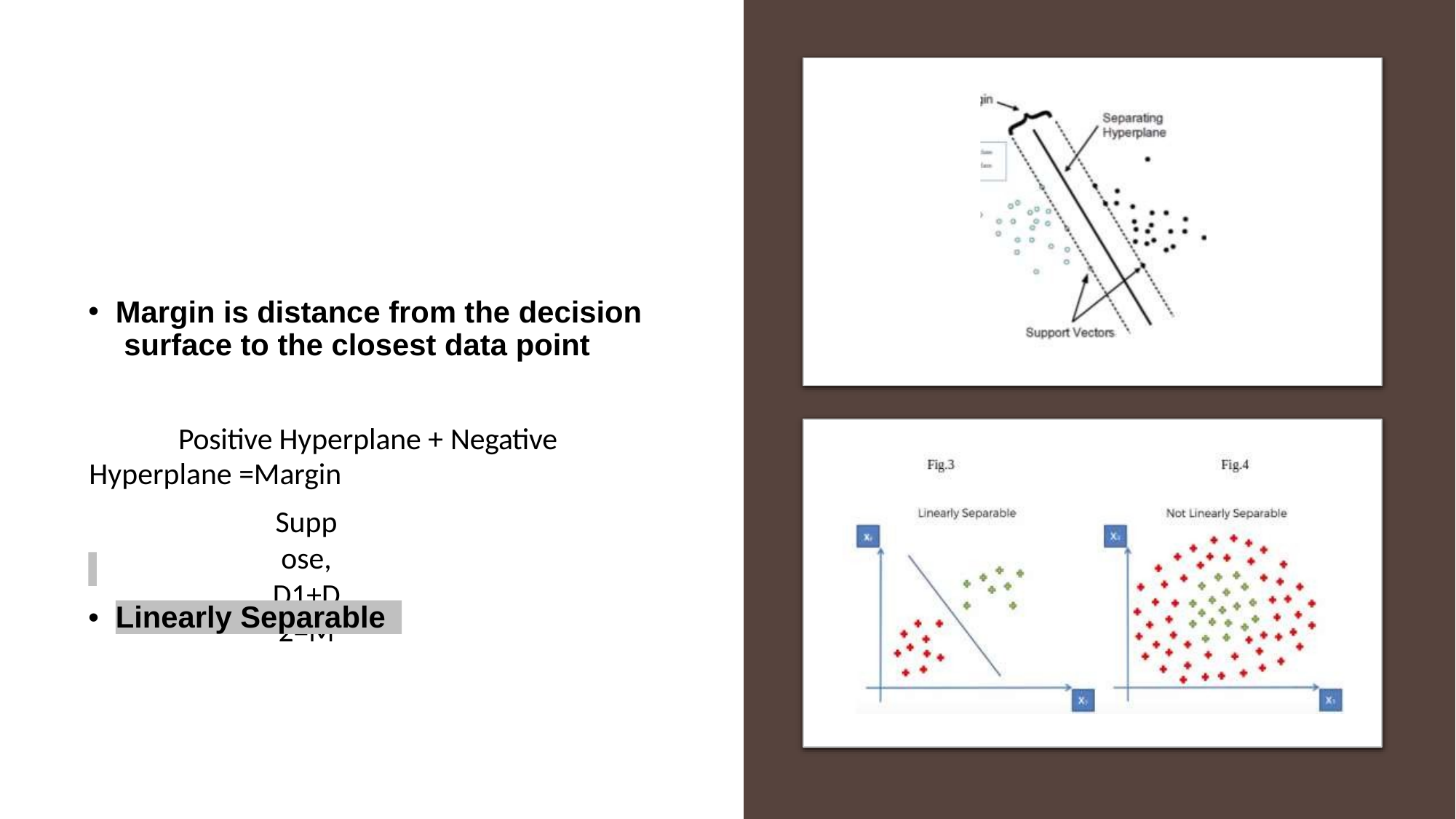

Margin is distance from the decision  surface to the closest data point

Positive Hyperplane + Negative
Hyperplane =Margin
Suppose, D1+D2=M

•
Linearly Separable